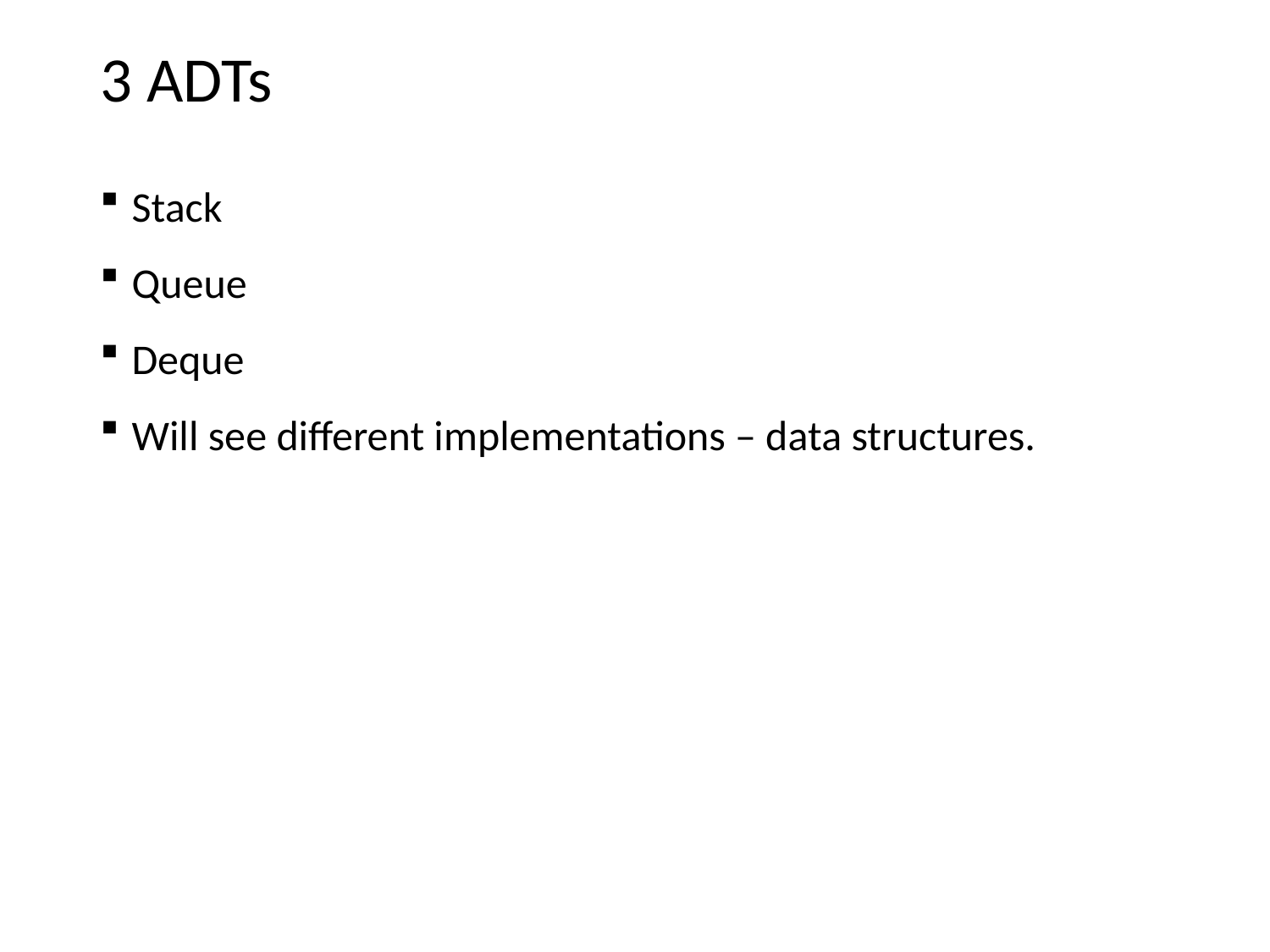

# 3 ADTs
Stack
Queue
Deque
Will see different implementations – data structures.